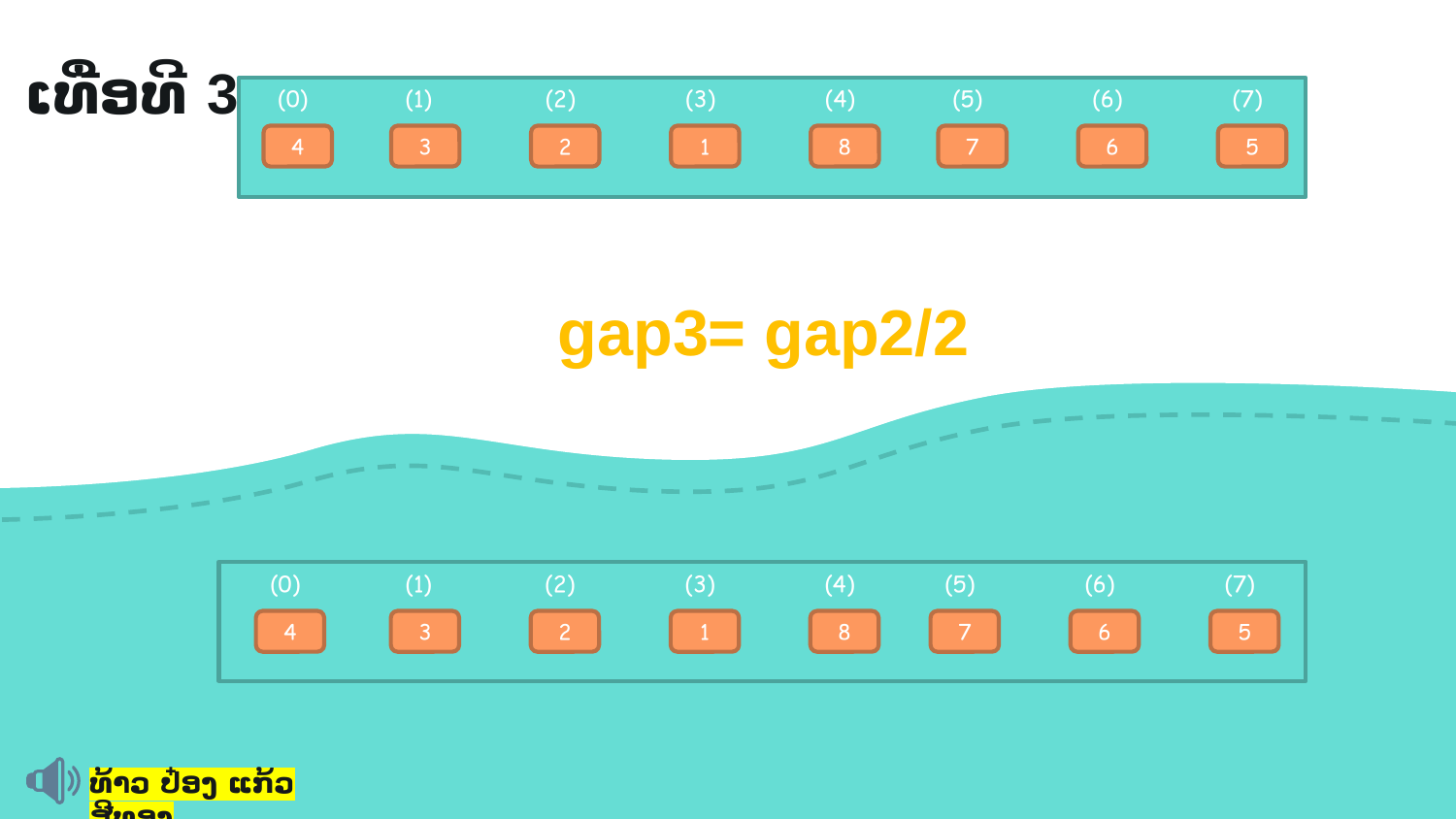

ເທື່ອທີ 3
(0)
(1)
(2)
(3)
(4)
(5)
(6)
(7)

4
3
2
1
8
7
6
5
gap3= gap2/2
(0)
(1)
(2)
(3)
(4)
(5)
(6)
(7)
4
3
2
1
8
7
6
5

ທ້າວ ປ໋ອງ ແກ້ວສີທອງ